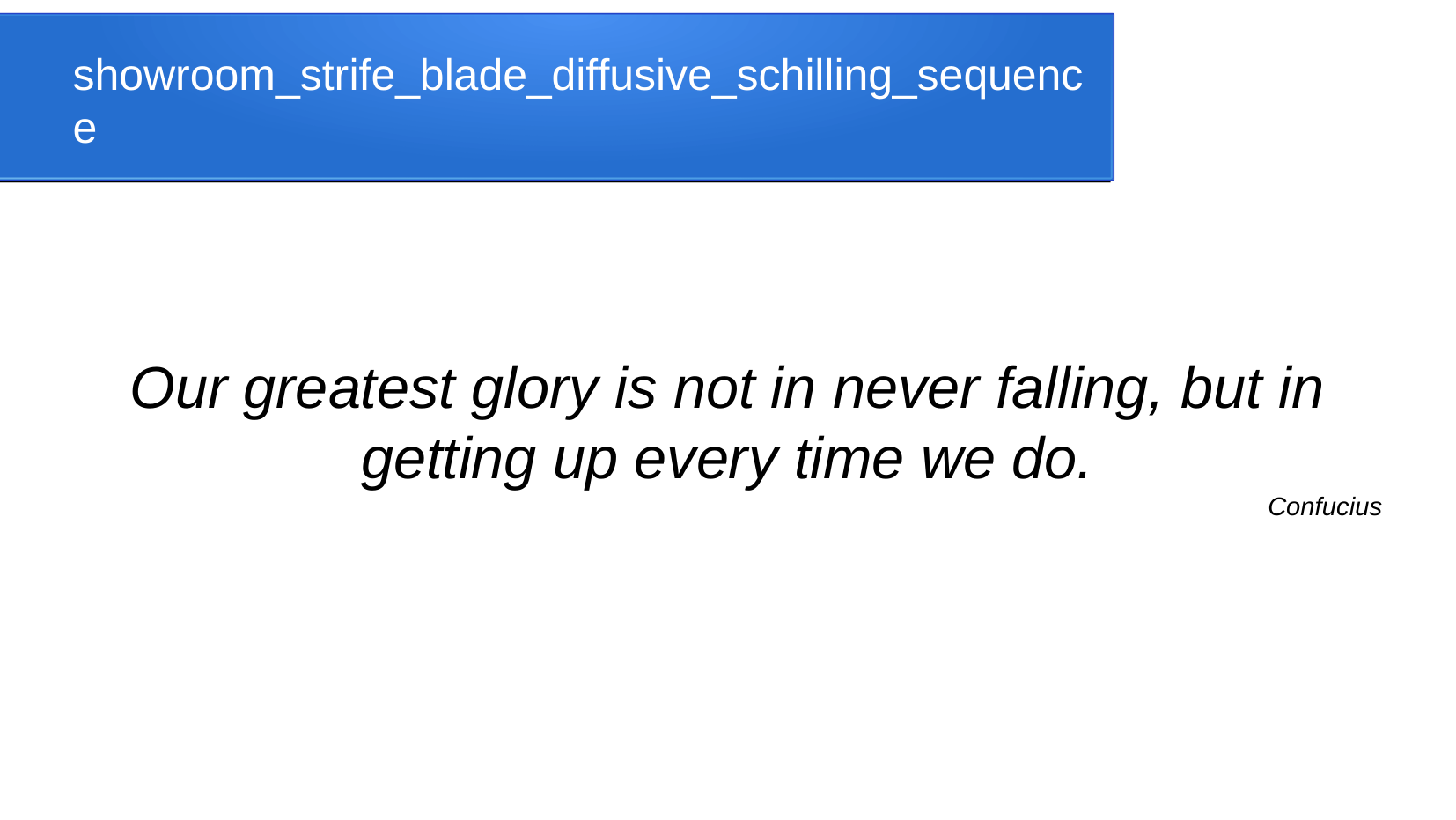

showroom_strife_blade_diffusive_schilling_sequence
Our greatest glory is not in never falling, but in getting up every time we do.
Confucius